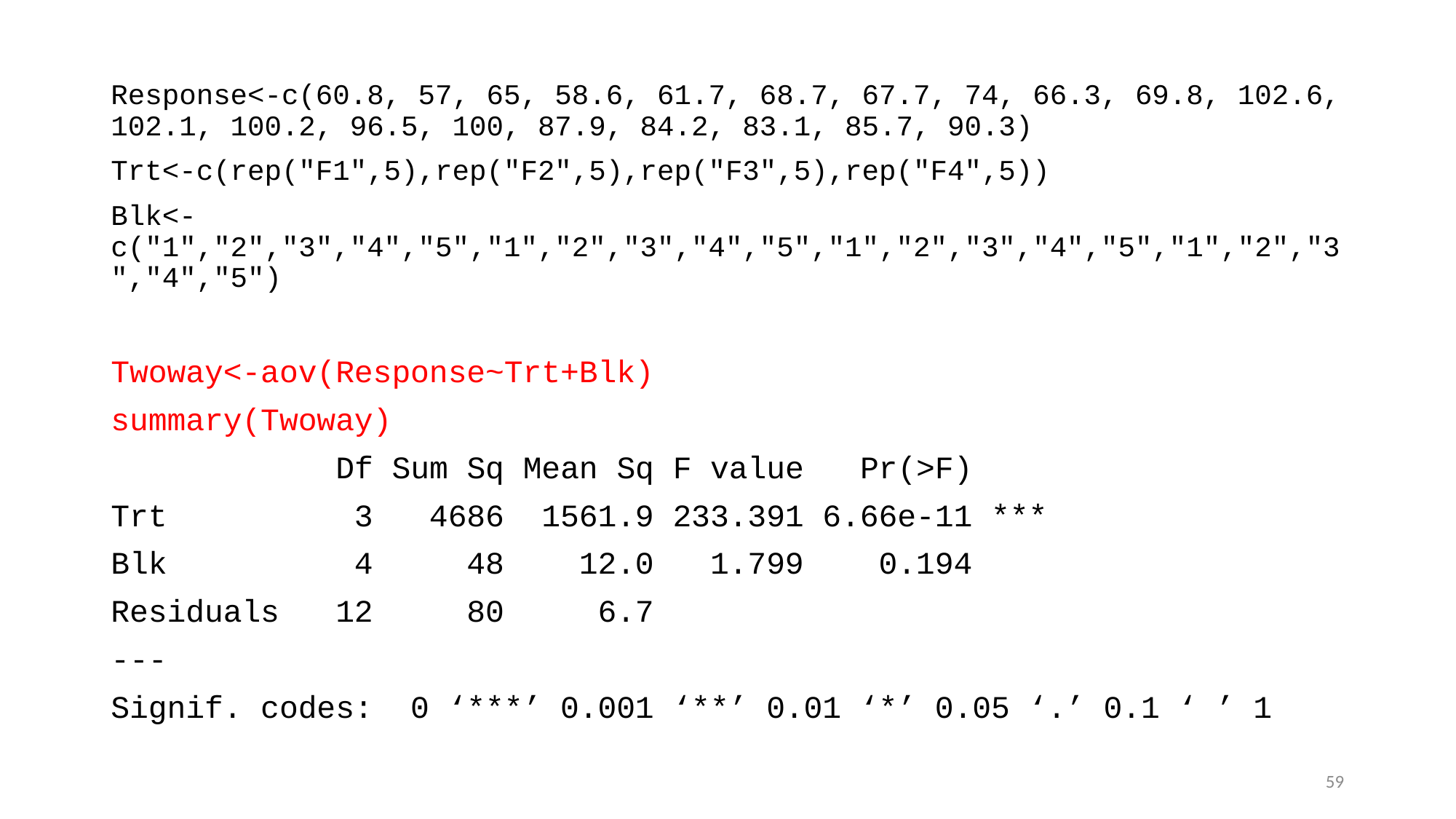

Response<-c(60.8, 57, 65, 58.6, 61.7, 68.7, 67.7, 74, 66.3, 69.8, 102.6, 102.1, 100.2, 96.5, 100, 87.9, 84.2, 83.1, 85.7, 90.3)
Trt<-c(rep("F1",5),rep("F2",5),rep("F3",5),rep("F4",5))
Blk<-c("1","2","3","4","5","1","2","3","4","5","1","2","3","4","5","1","2","3","4","5")

Twoway<-aov(Response~Trt+Blk)
summary(Twoway)
            Df Sum Sq Mean Sq F value   Pr(>F)
Trt          3   4686  1561.9 233.391 6.66e-11 ***
Blk          4     48    12.0   1.799    0.194
Residuals   12     80     6.7
---
Signif. codes:  0 ‘***’ 0.001 ‘**’ 0.01 ‘*’ 0.05 ‘.’ 0.1 ‘ ’ 1

59